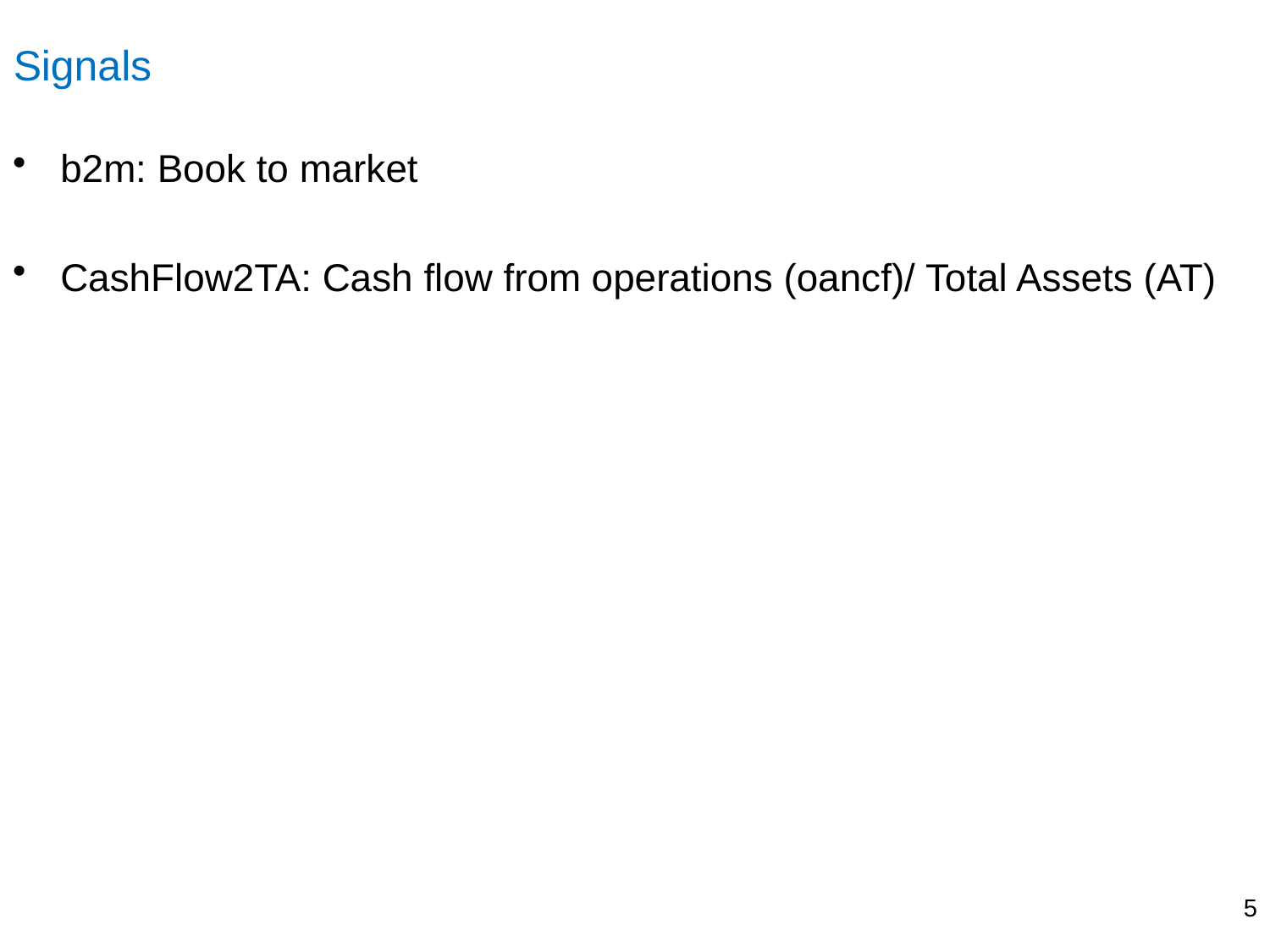

# Signals
b2m: Book to market

CashFlow2TA: Cash flow from operations (oancf)/ Total Assets (AT)

5